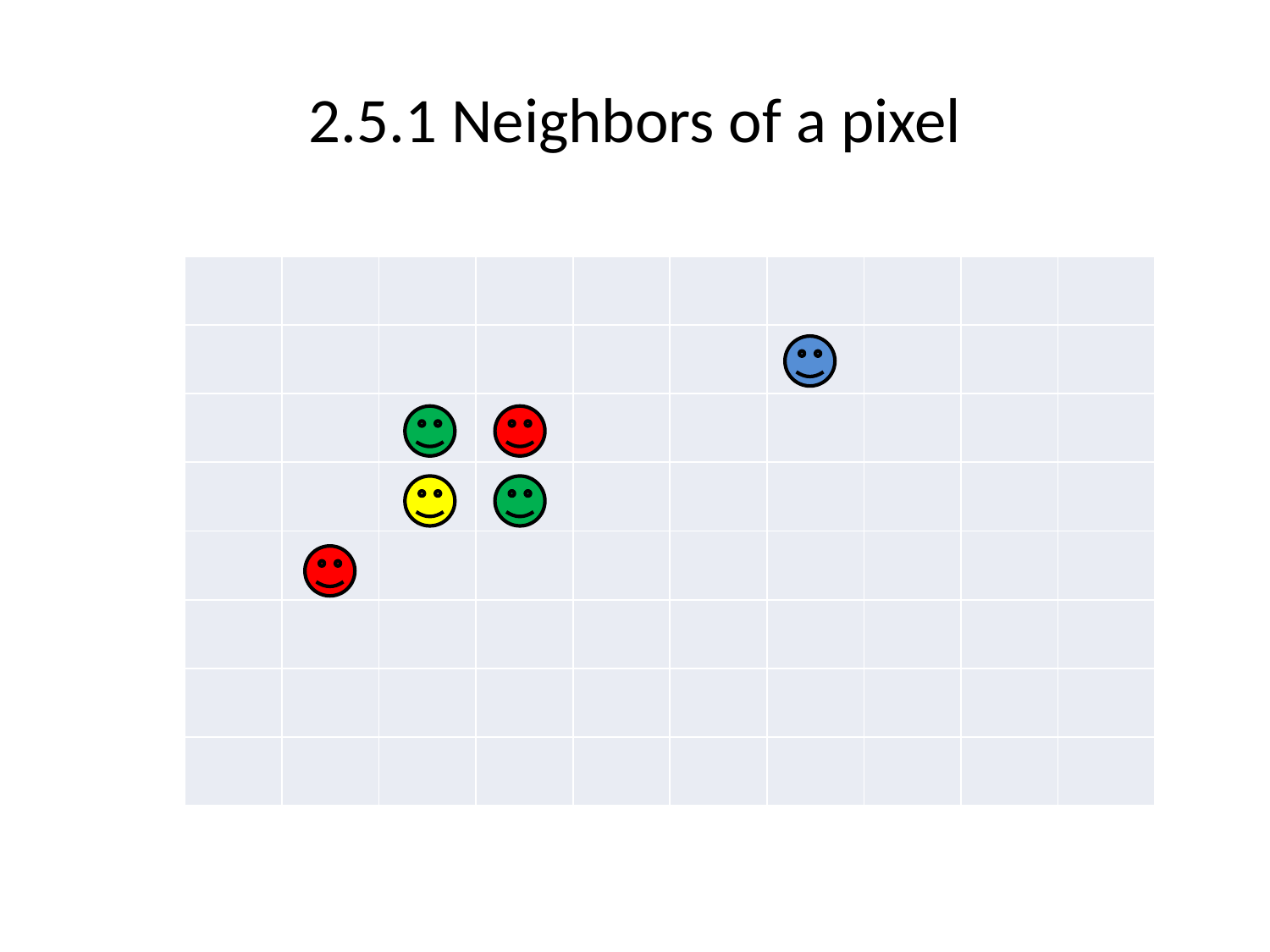

# 2.5.1 Neighbors of a pixel
|  |  |  |  |  |  |  |  |  |  |
| --- | --- | --- | --- | --- | --- | --- | --- | --- | --- |
|  |  |  |  |  |  |  |  |  |  |
|  |  |  |  |  |  |  |  |  |  |
|  |  |  |  |  |  |  |  |  |  |
|  |  |  |  |  |  |  |  |  |  |
|  |  |  |  |  |  |  |  |  |  |
|  |  |  |  |  |  |  |  |  |  |
|  |  |  |  |  |  |  |  |  |  |